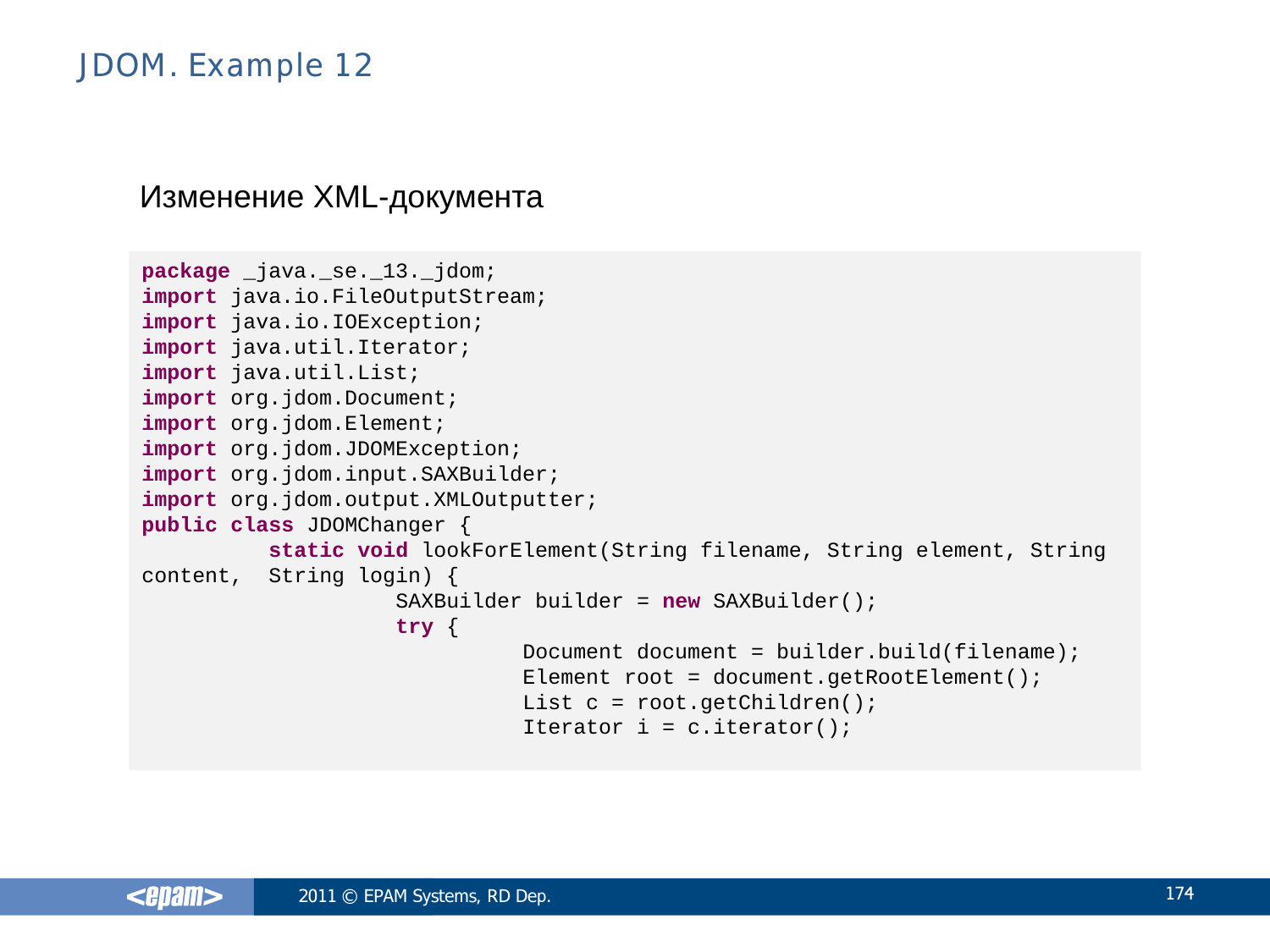

# JDOM. Example 12
Изменение XML-документа
package _java._se._13._jdom;
import java.io.FileOutputStream;
import java.io.IOException;
import java.util.Iterator;
import java.util.List;
import org.jdom.Document;
import org.jdom.Element;
import org.jdom.JDOMException;
import org.jdom.input.SAXBuilder;
import org.jdom.output.XMLOutputter;
public class JDOMChanger {
	static void lookForElement(String filename, String element, String content,	String login) {
		SAXBuilder builder = new SAXBuilder();
		try {
			Document document = builder.build(filename);
			Element root = document.getRootElement();
			List c = root.getChildren();
			Iterator i = c.iterator();

174
2011 © EPAM Systems, RD Dep.